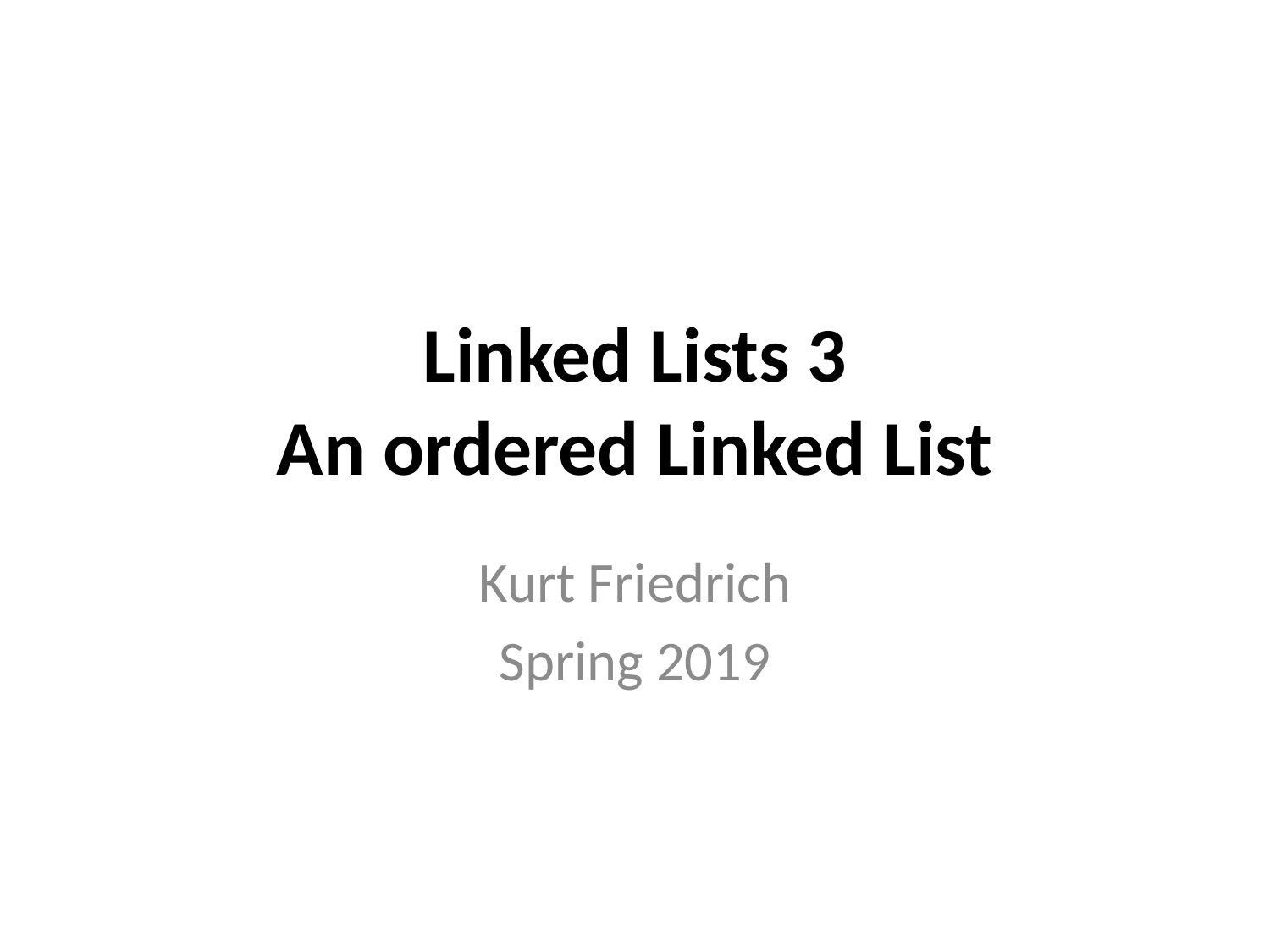

# Linked Lists 3 An ordered Linked List
Kurt Friedrich
Spring 2019